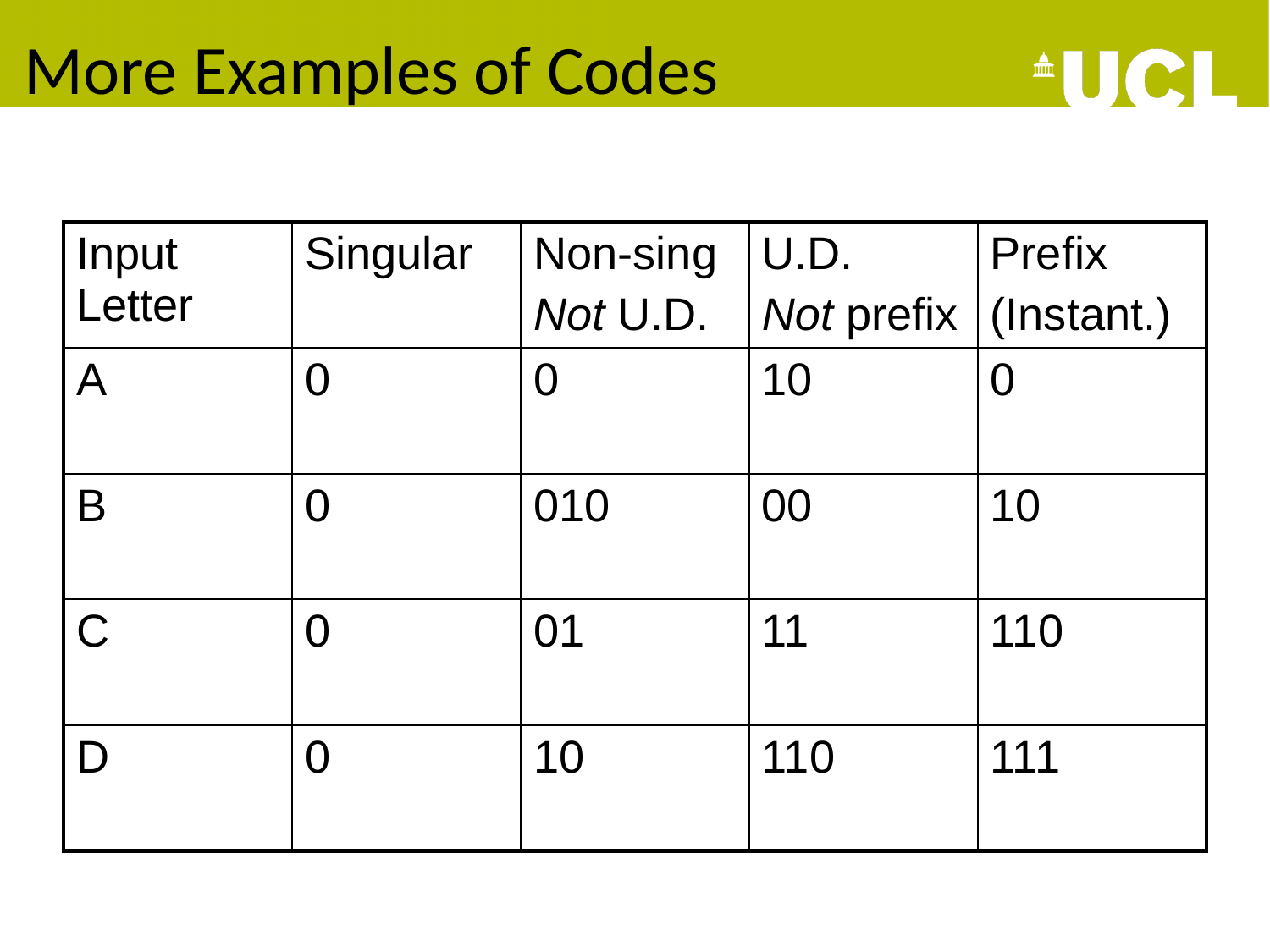

# More Examples of Codes
| Input Letter | Singular | Non-sing Not U.D. | U.D. Not prefix | Prefix (Instant.) |
| --- | --- | --- | --- | --- |
| A | 0 | 0 | 10 | 0 |
| B | 0 | 010 | 00 | 10 |
| C | 0 | 01 | 11 | 110 |
| D | 0 | 10 | 110 | 111 |